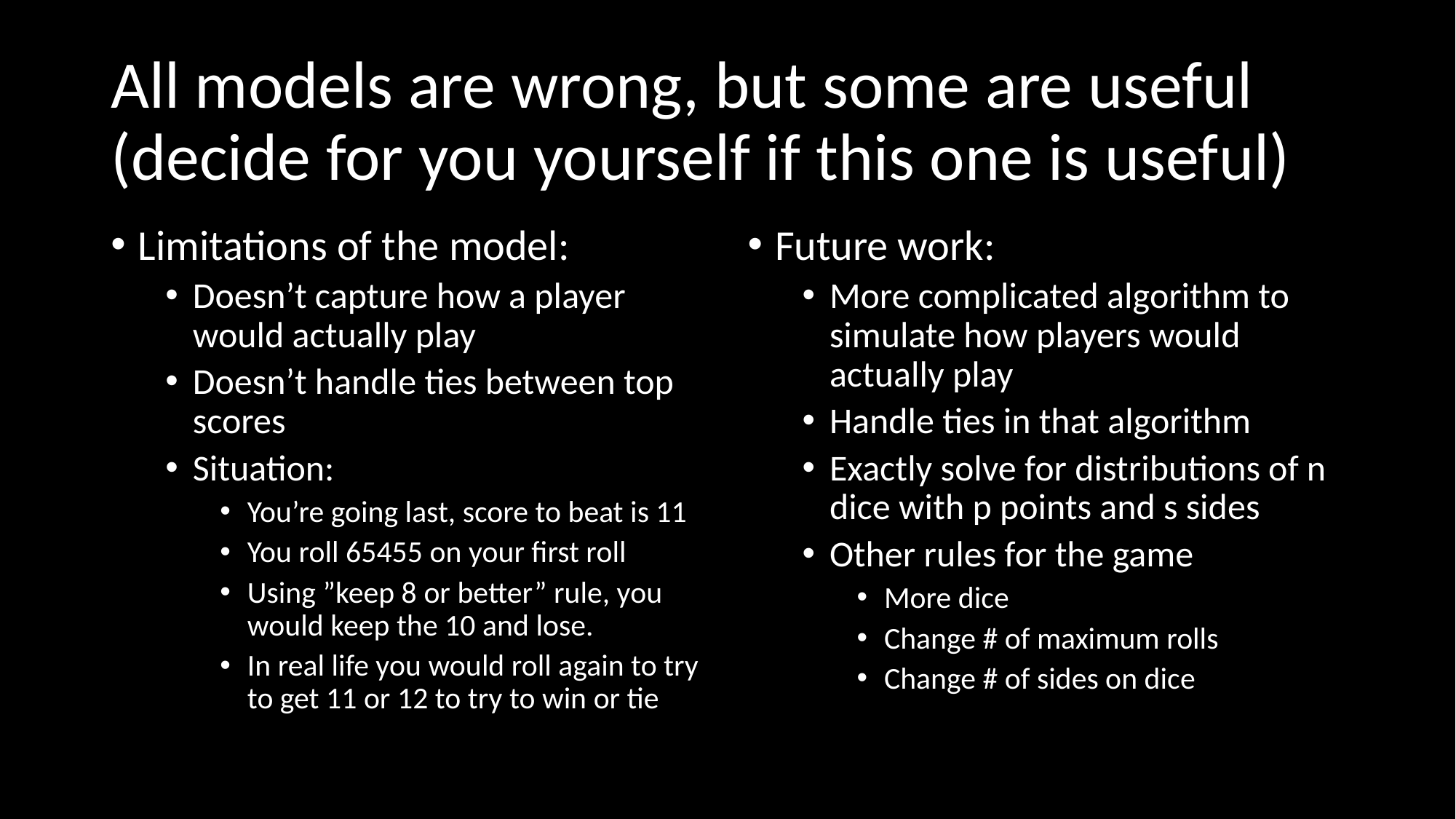

# All models are wrong, but some are useful (decide for you yourself if this one is useful)
Limitations of the model:
Doesn’t capture how a player would actually play
Doesn’t handle ties between top scores
Situation:
You’re going last, score to beat is 11
You roll 65455 on your first roll
Using ”keep 8 or better” rule, you would keep the 10 and lose.
In real life you would roll again to try to get 11 or 12 to try to win or tie

Future work:
More complicated algorithm to simulate how players would actually play
Handle ties in that algorithm
Exactly solve for distributions of n dice with p points and s sides
Other rules for the game
More dice
Change # of maximum rolls
Change # of sides on dice